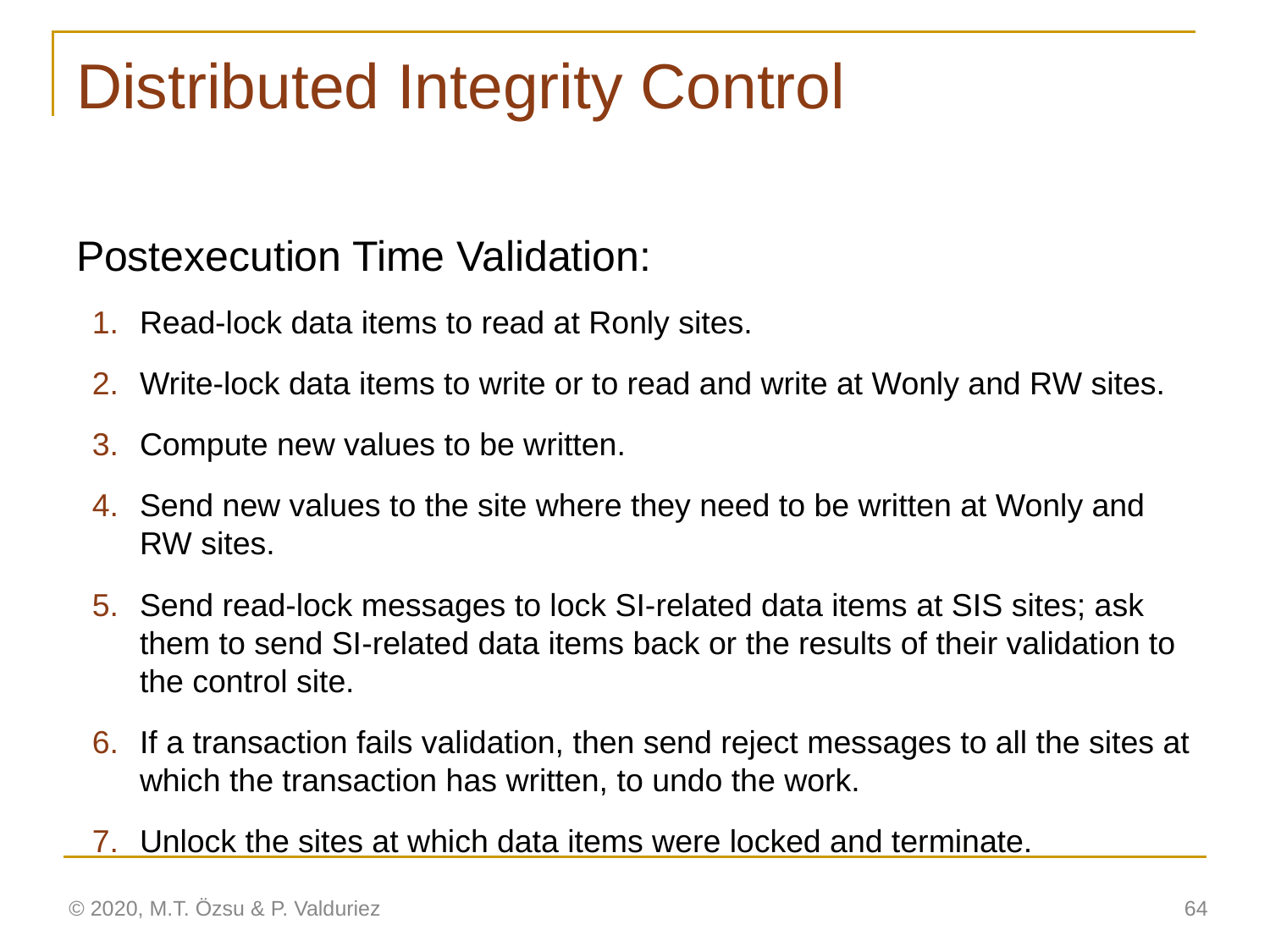

# Distributed Integrity Control
Postexecution Time Validation:
Read-lock data items to read at Ronly sites.
Write-lock data items to write or to read and write at Wonly and RW sites.
Compute new values to be written.
Send new values to the site where they need to be written at Wonly and RW sites.
Send read-lock messages to lock SI-related data items at SIS sites; ask them to send SI-related data items back or the results of their validation to the control site.
If a transaction fails validation, then send reject messages to all the sites at which the transaction has written, to undo the work.
Unlock the sites at which data items were locked and terminate.
© 2020, M.T. Özsu & P. Valduriez
64